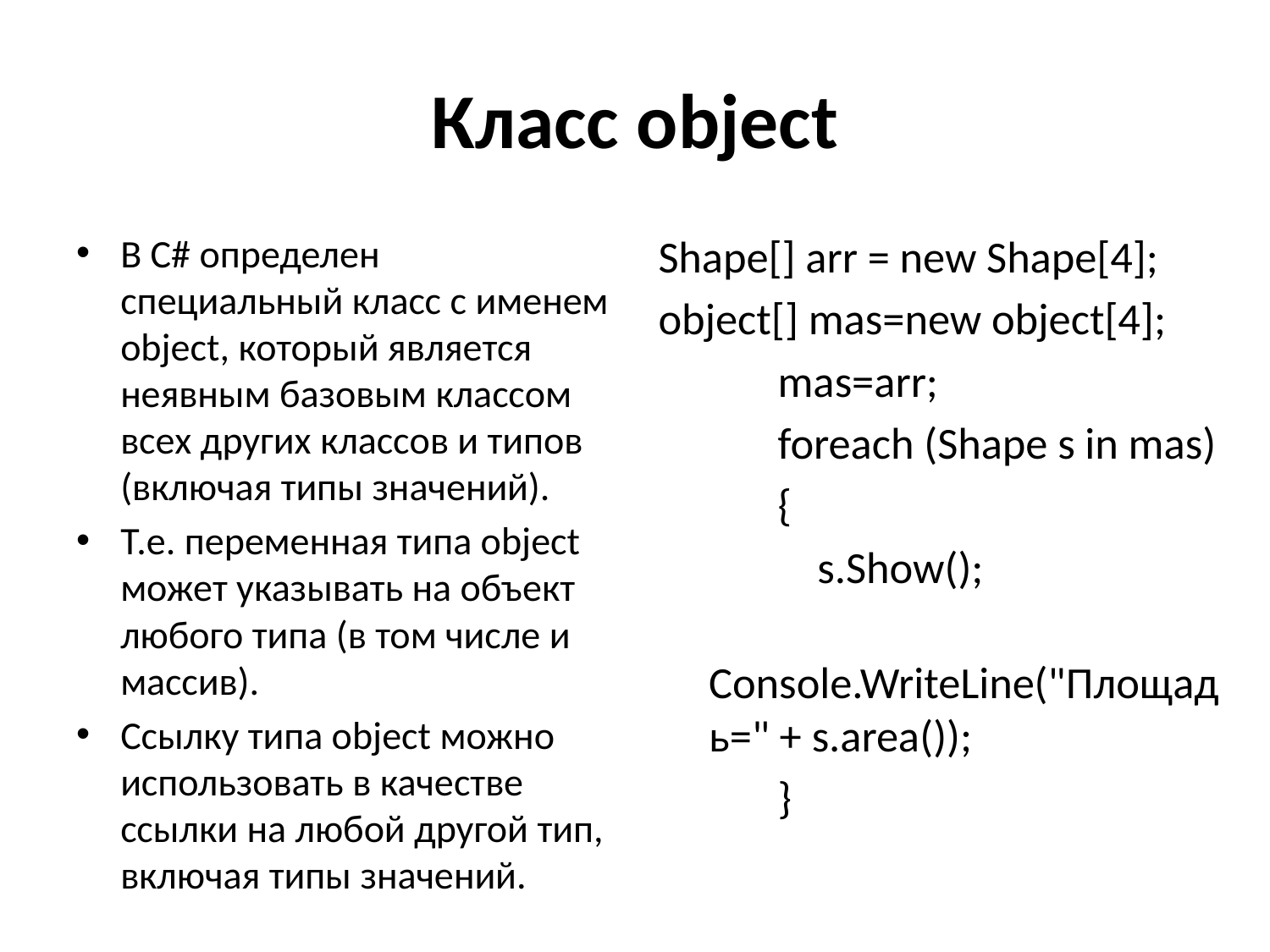

# Класс object
В С# определен специальный класс с именем object, который является неявным базовым классом всех других классов и типов (включая типы значений).
Т.е. переменная типа object может указывать на объект любого типа (в том числе и массив).
Ссылку типа object можно использовать в качестве ссылки на любой другой тип, включая типы значений.
Shape[] arr = new Shape[4];
object[] mas=new object[4];
            mas=arr;
            foreach (Shape s in mas)
            {
                s.Show();
                Console.WriteLine("Площадь=" + s.area());
            }